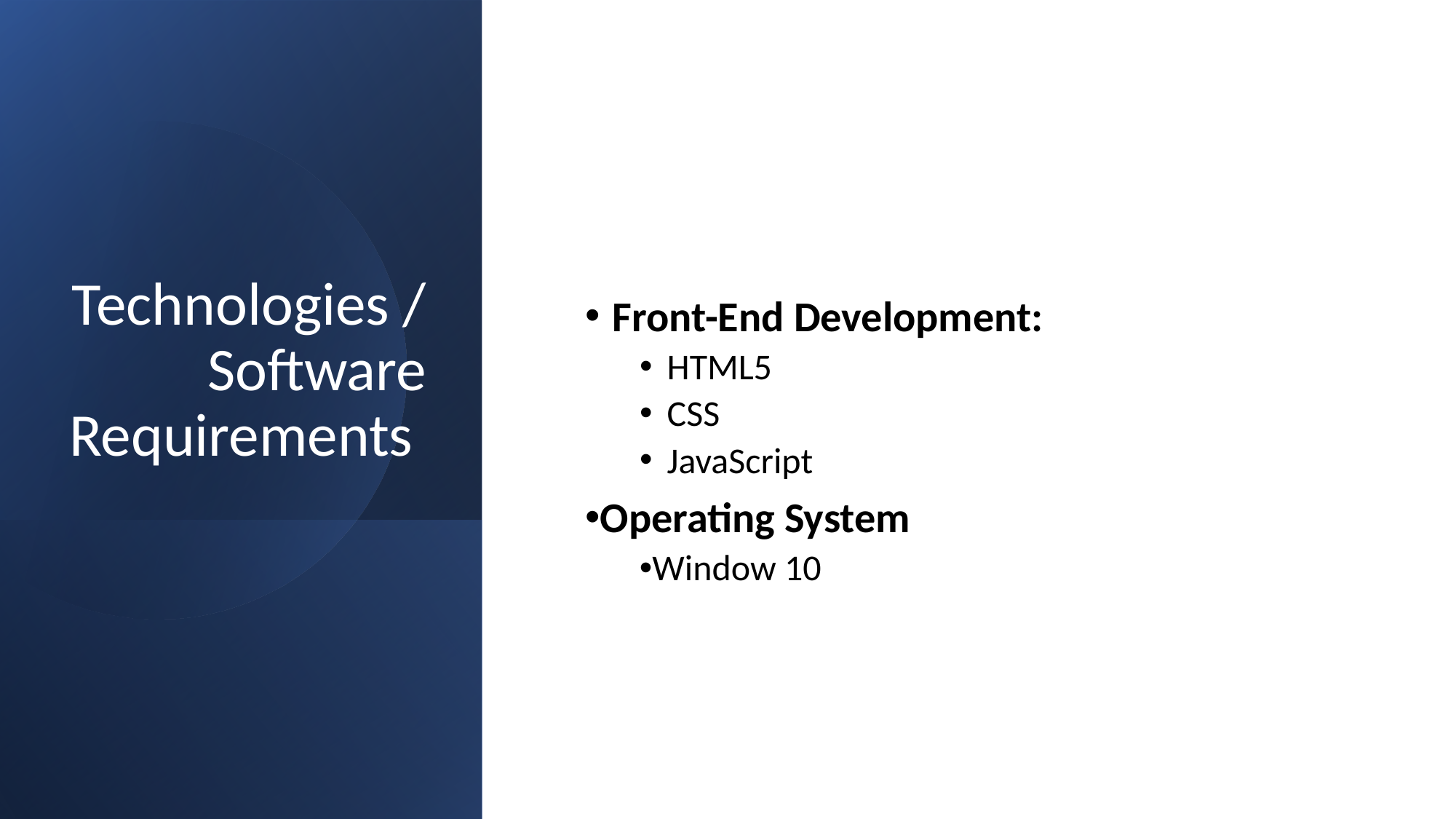

Technologies / Software Requirements

Front-End Development:
HTML5
CSS
JavaScript
Operating System
Window 10